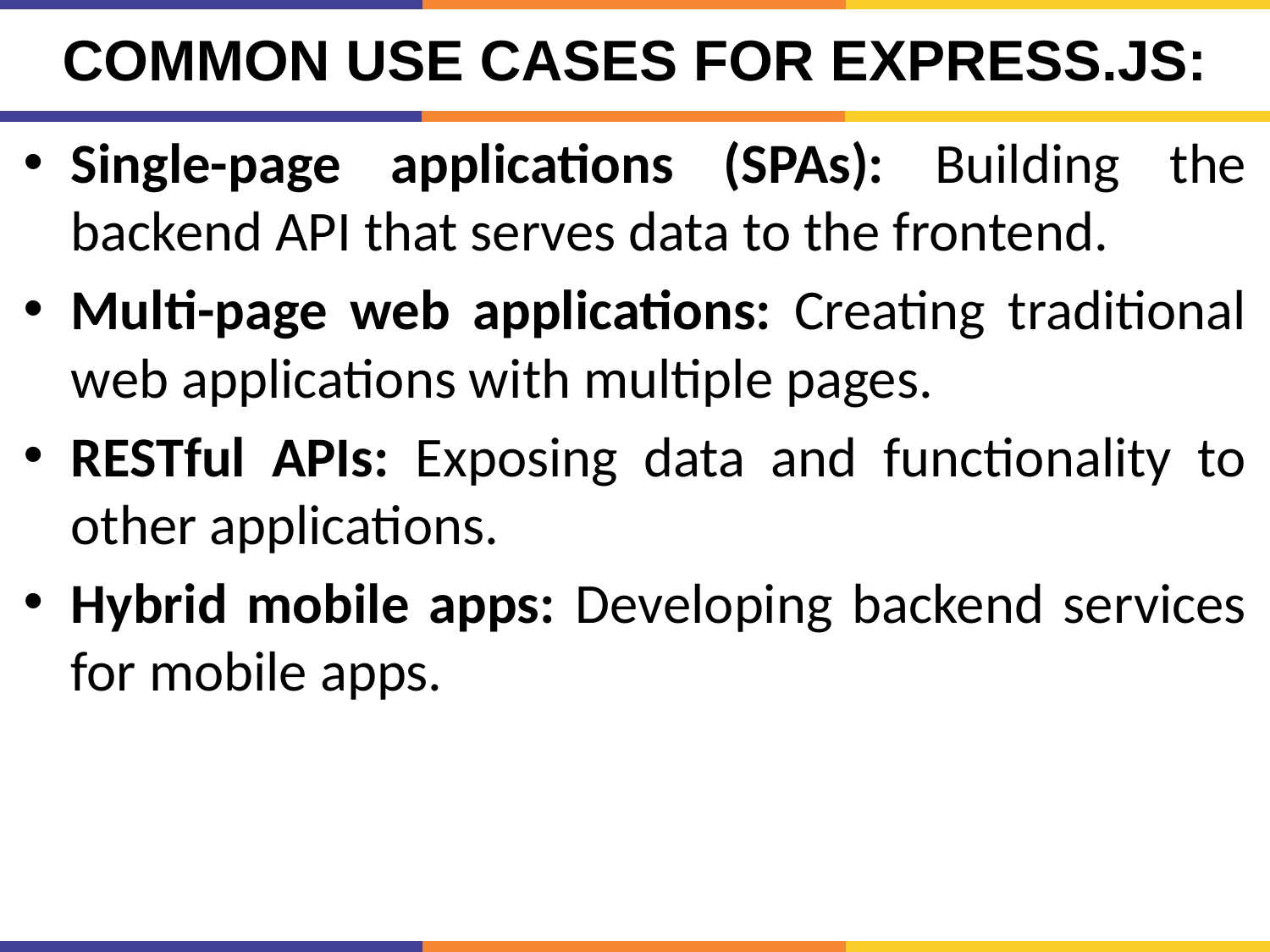

# Common use cases for Express.js:
Single-page applications (SPAs): Building the backend API that serves data to the frontend.
Multi-page web applications: Creating traditional web applications with multiple pages.
RESTful APIs: Exposing data and functionality to other applications.
Hybrid mobile apps: Developing backend services for mobile apps.